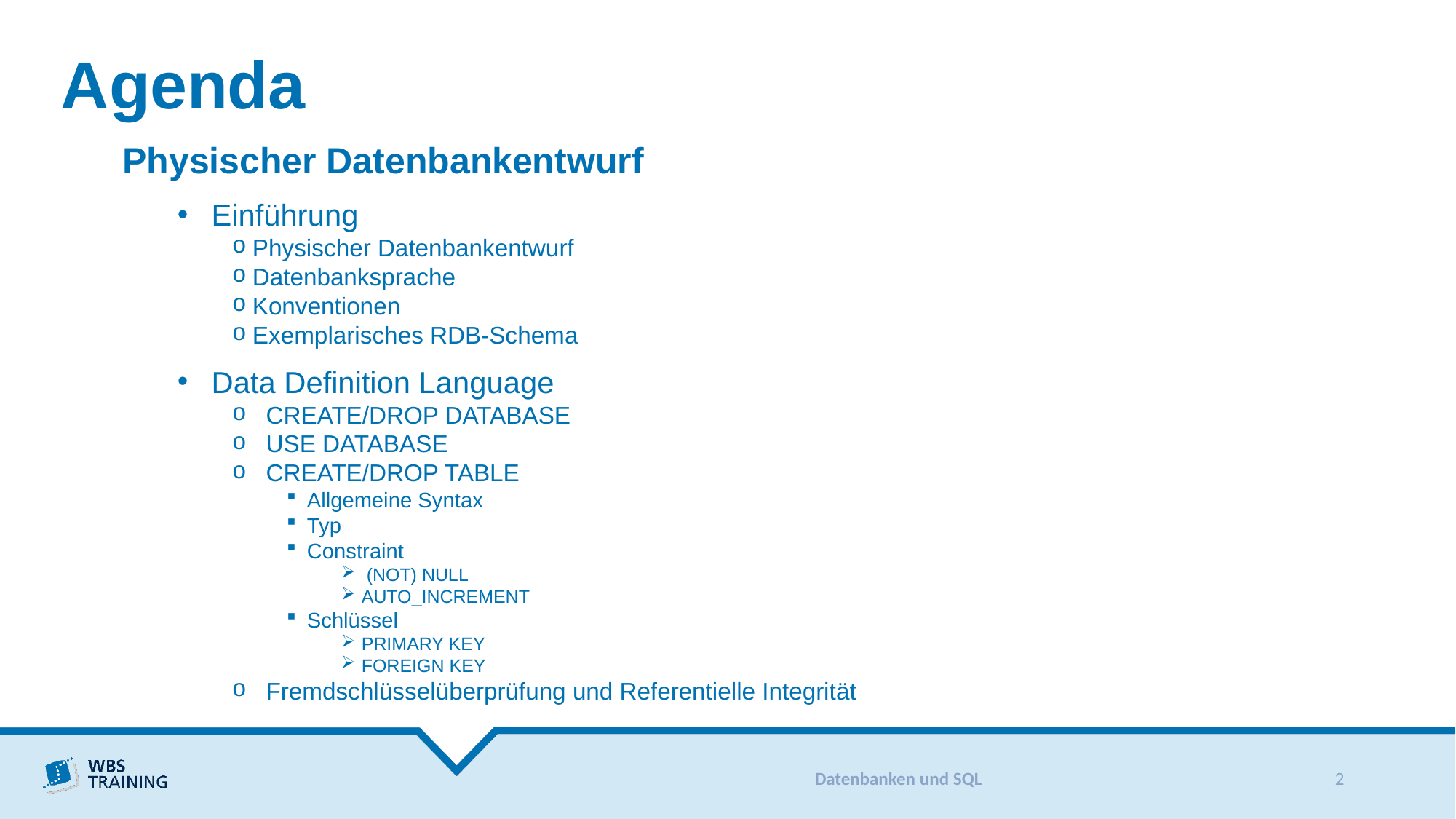

# Agenda

Physischer Datenbankentwurf

Einführung
Physischer Datenbankentwurf
Datenbanksprache
Konventionen
Exemplarisches RDB-Schema

Data Definition Language
CREATE/DROP DATABASE
USE DATABASE
CREATE/DROP TABLE
Allgemeine Syntax
Typ
Constraint
 (NOT) NULL
AUTO_INCREMENT
Schlüssel
PRIMARY KEY
FOREIGN KEY
Fremdschlüsselüberprüfung und Referentielle Integrität

Datenbanken und SQL
2